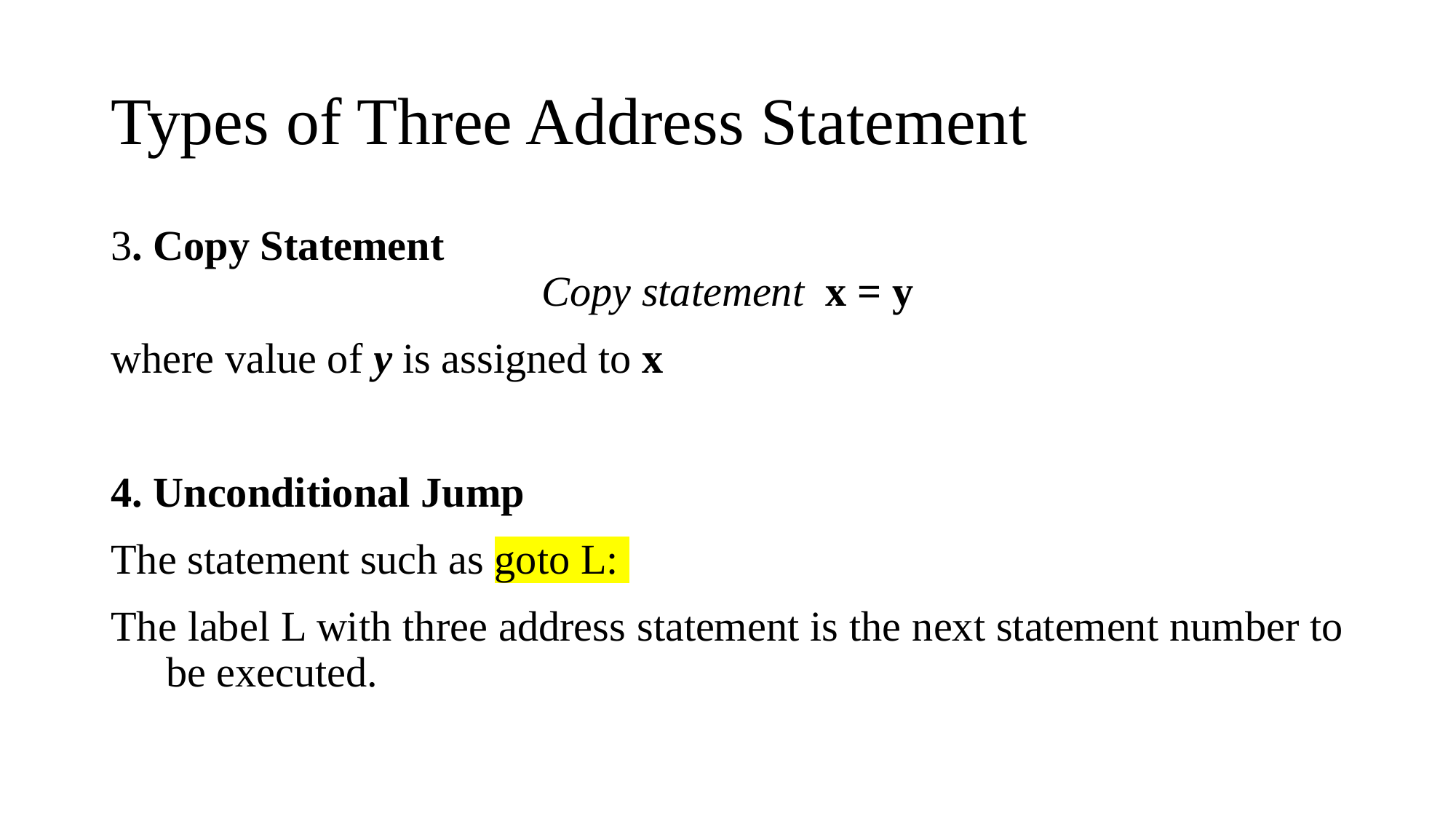

# Types of Three Address Statement
3. Copy Statement
Copy statement  x = y
where value of y is assigned to x

4. Unconditional Jump
The statement such as goto L:
The label L with three address statement is the next statement number to be executed.